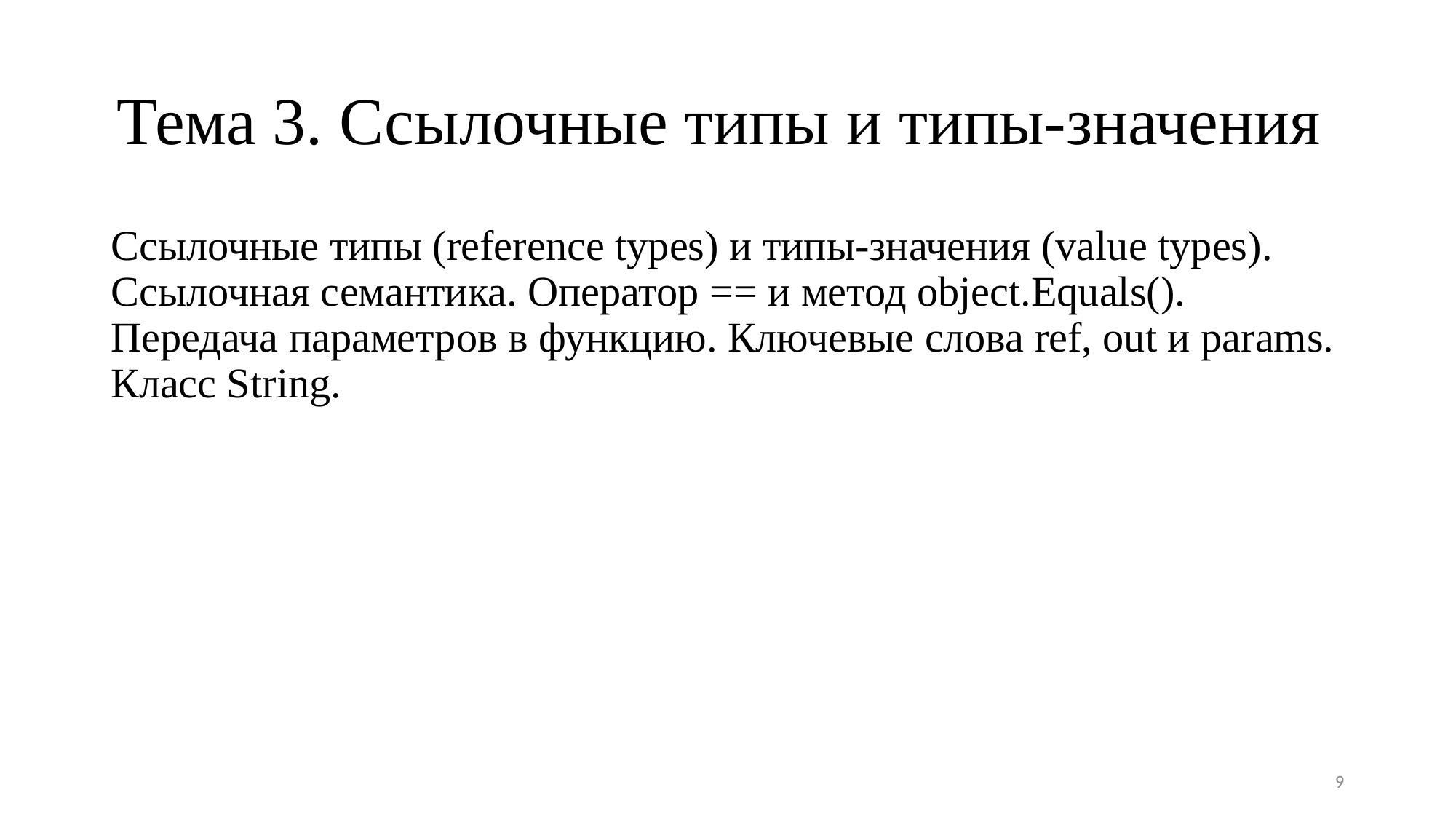

# Тема 3. Ссылочные типы и типы-значения
Ссылочные типы (reference types) и типы-значения (value types). Ссылочная семантика. Оператор == и метод object.Equals(). Передача параметров в функцию. Ключевые слова ref, out и params. Класс String.

9